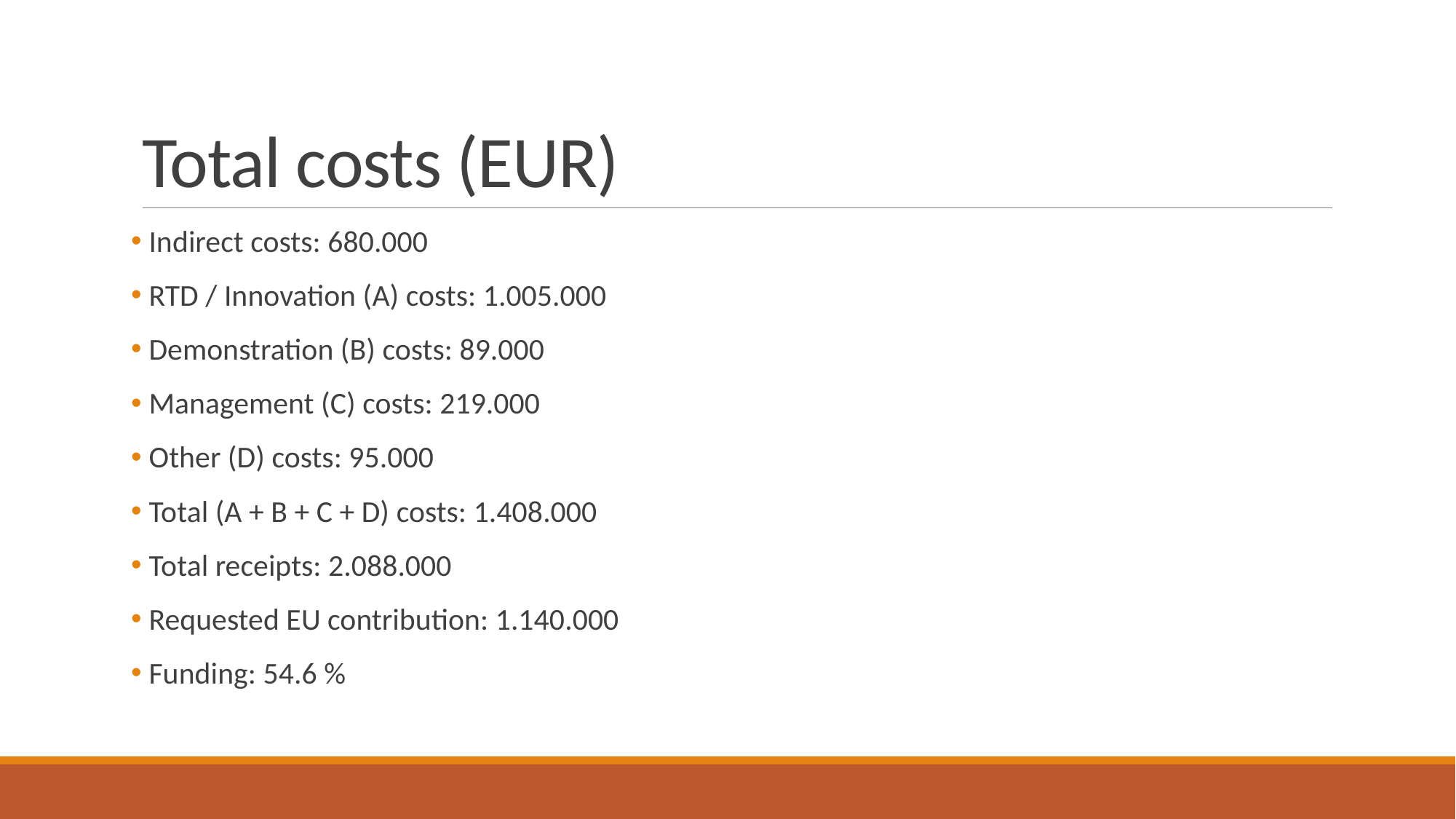

# Total costs (EUR)
 Indirect costs: 680.000
 RTD / Innovation (A) costs: 1.005.000
 Demonstration (B) costs: 89.000
 Management (C) costs: 219.000
 Other (D) costs: 95.000
 Total (A + B + C + D) costs: 1.408.000
 Total receipts: 2.088.000
 Requested EU contribution: 1.140.000
 Funding: 54.6 %